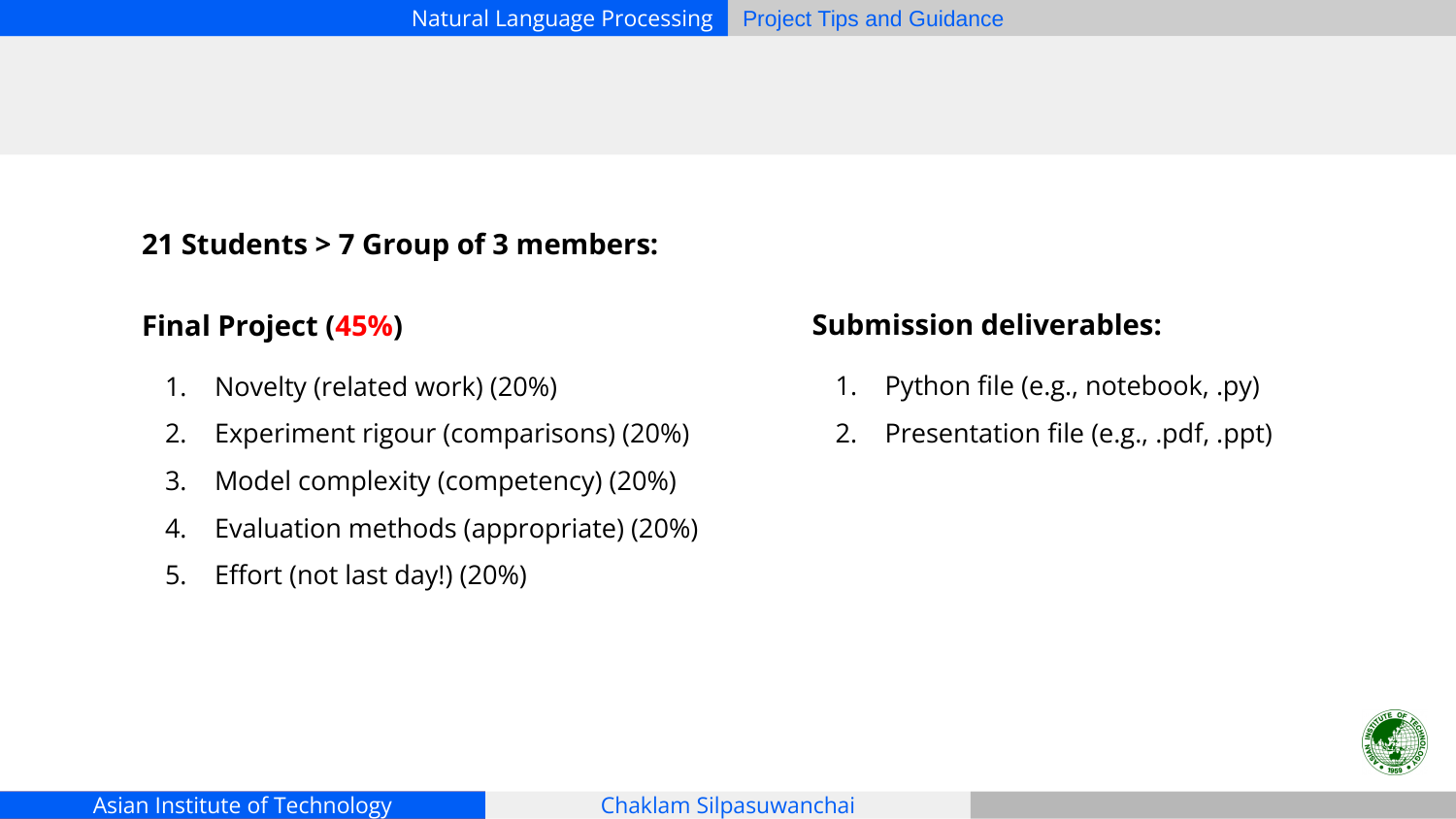

#
21 Students > 7 Group of 3 members:
Submission deliverables:
Python file (e.g., notebook, .py)
Presentation file (e.g., .pdf, .ppt)
Final Project (45%)
Novelty (related work) (20%)
Experiment rigour (comparisons) (20%)
Model complexity (competency) (20%)
Evaluation methods (appropriate) (20%)
Effort (not last day!) (20%)